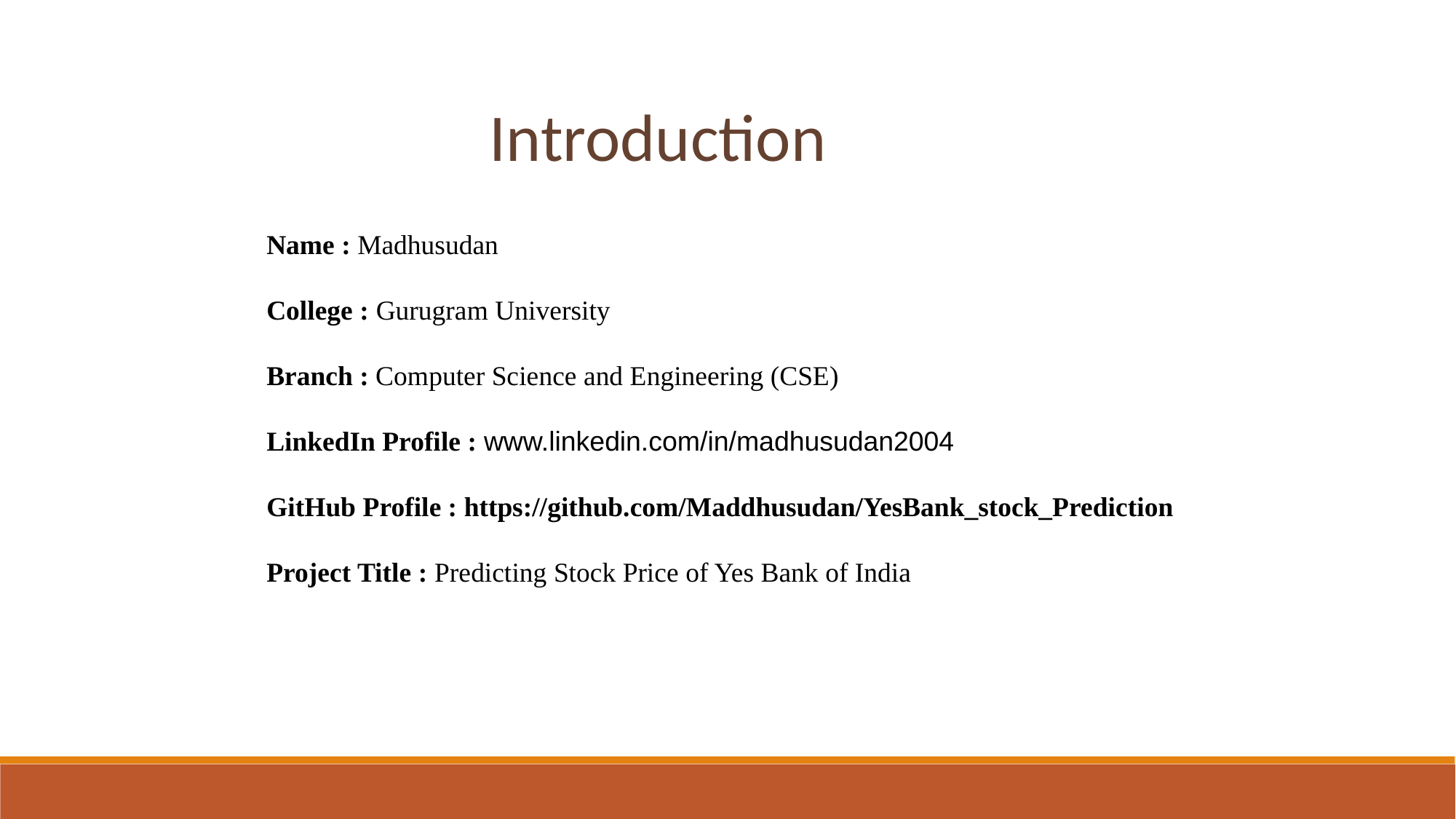

Introduction
Name : Madhusudan
College : Gurugram University
Branch : Computer Science and Engineering (CSE)
LinkedIn Profile : www.linkedin.com/in/madhusudan2004

GitHub Profile : https://github.com/Maddhusudan/YesBank_stock_Prediction
Project Title : Predicting Stock Price of Yes Bank of India